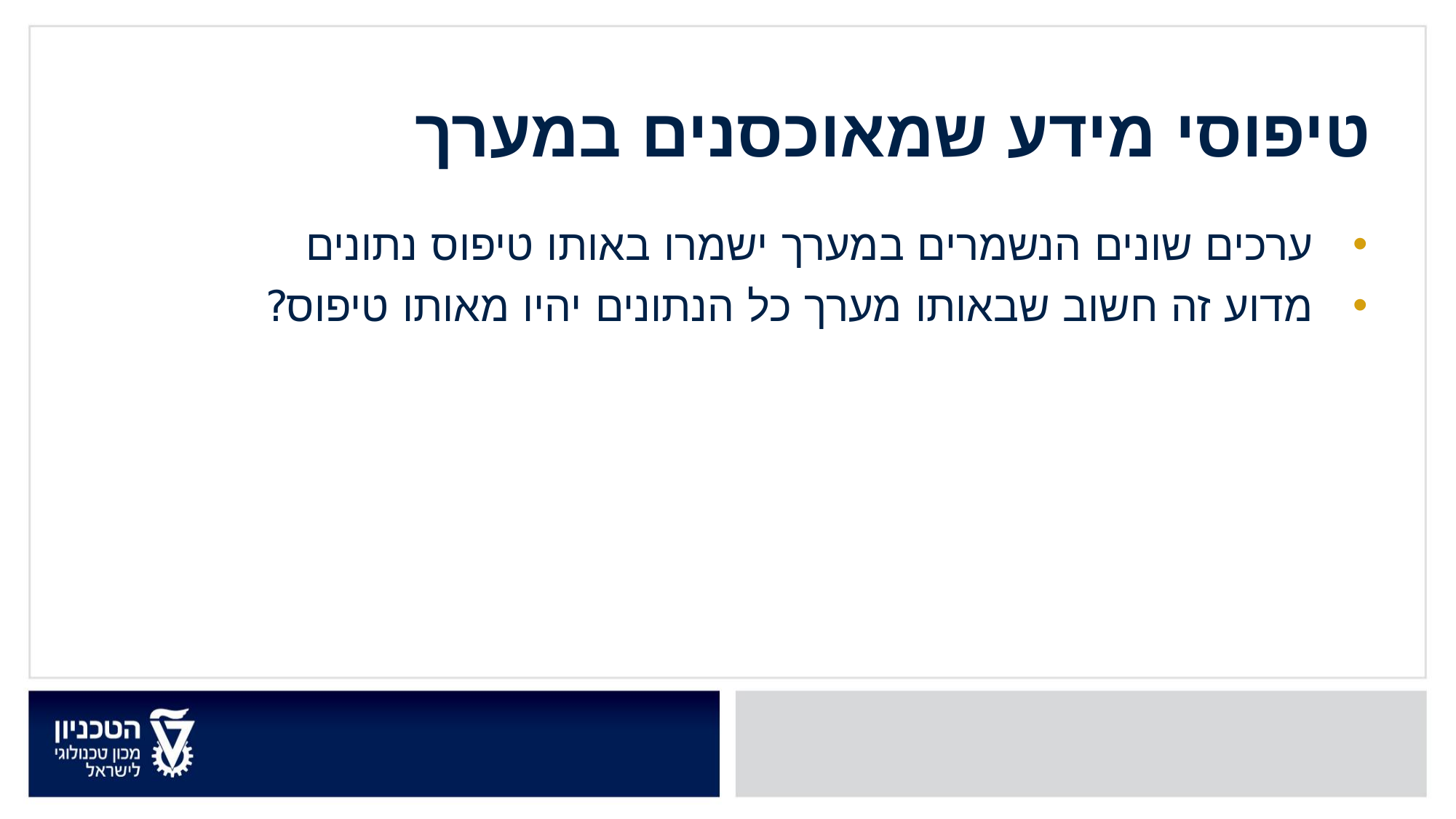

טיפוסי מידע שמאוכסנים במערך

ערכים שונים הנשמרים במערך ישמרו באותו טיפוס נתונים
מדוע זה חשוב שבאותו מערך כל הנתונים יהיו מאותו טיפוס?